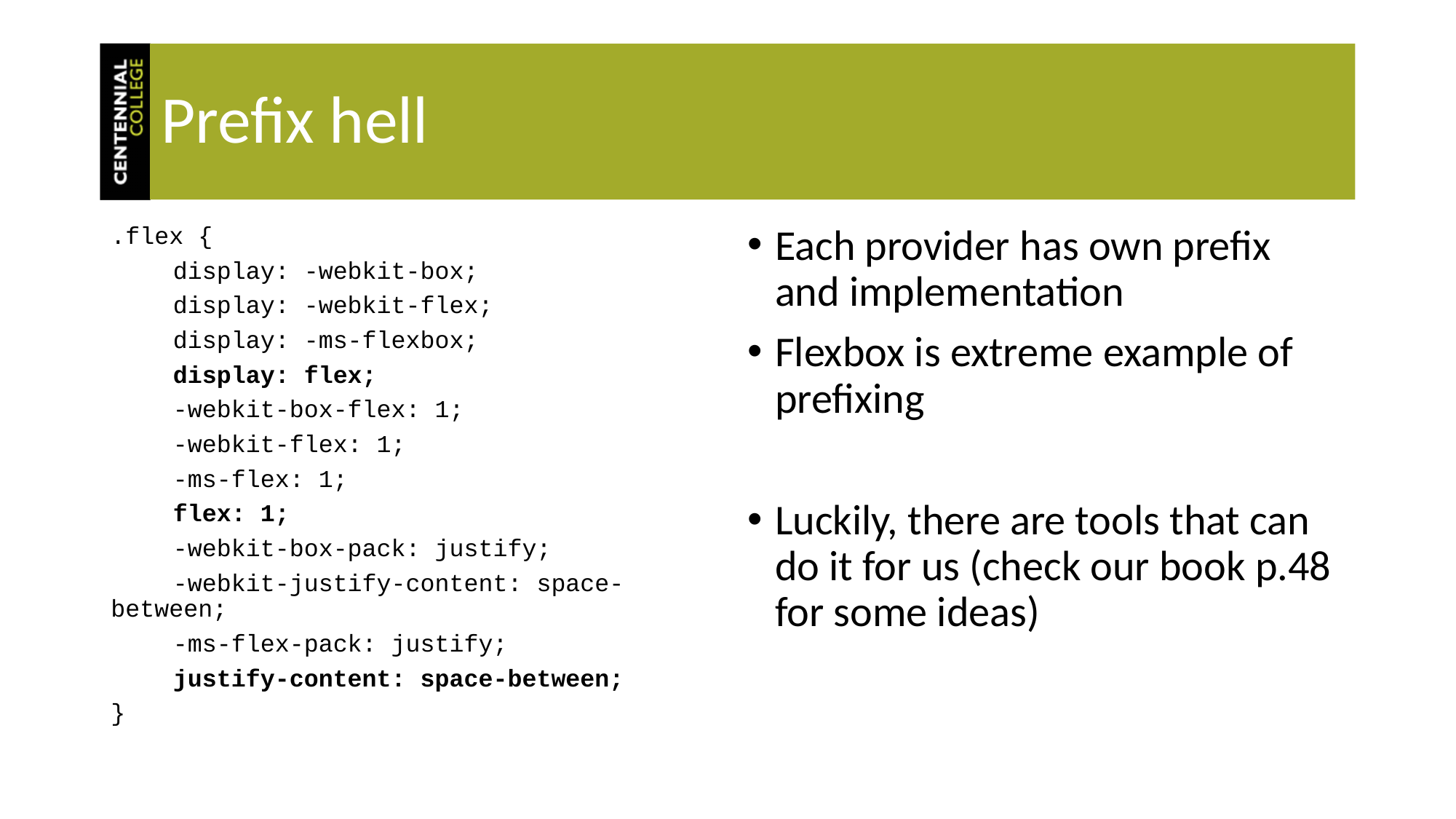

# Prefix hell
.flex {
	display: -webkit-box;
	display: -webkit-flex;
	display: -ms-flexbox;
	display: flex;
	-webkit-box-flex: 1;
	-webkit-flex: 1;
	-ms-flex: 1;
	flex: 1;
	-webkit-box-pack: justify;
	-webkit-justify-content: space-between;
	-ms-flex-pack: justify;
	justify-content: space-between;
}
Each provider has own prefix and implementation
Flexbox is extreme example of prefixing

Luckily, there are tools that can do it for us (check our book p.48 for some ideas)